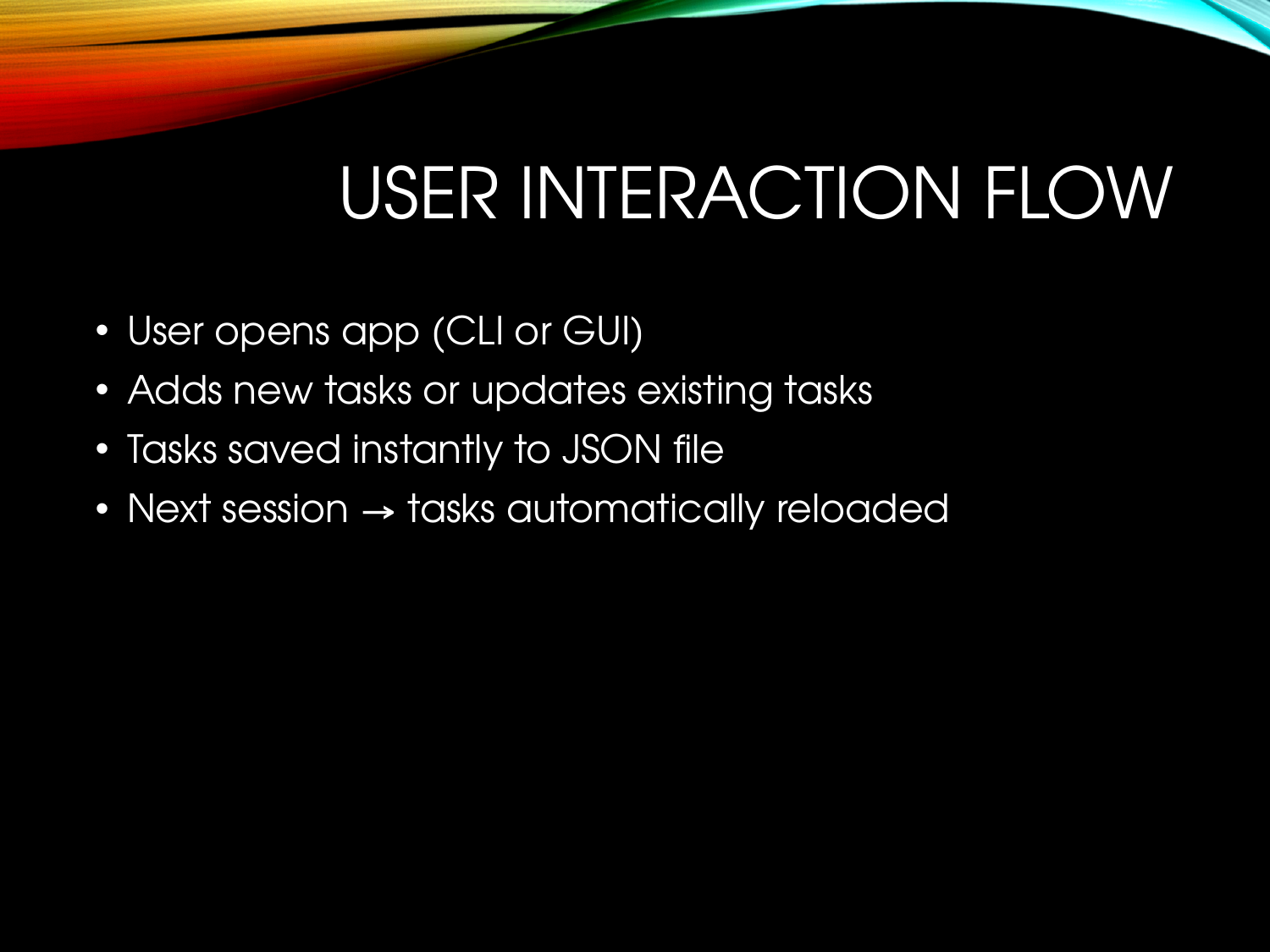

# User Interaction Flow
User opens app (CLI or GUI)
Adds new tasks or updates existing tasks
Tasks saved instantly to JSON file
Next session → tasks automatically reloaded